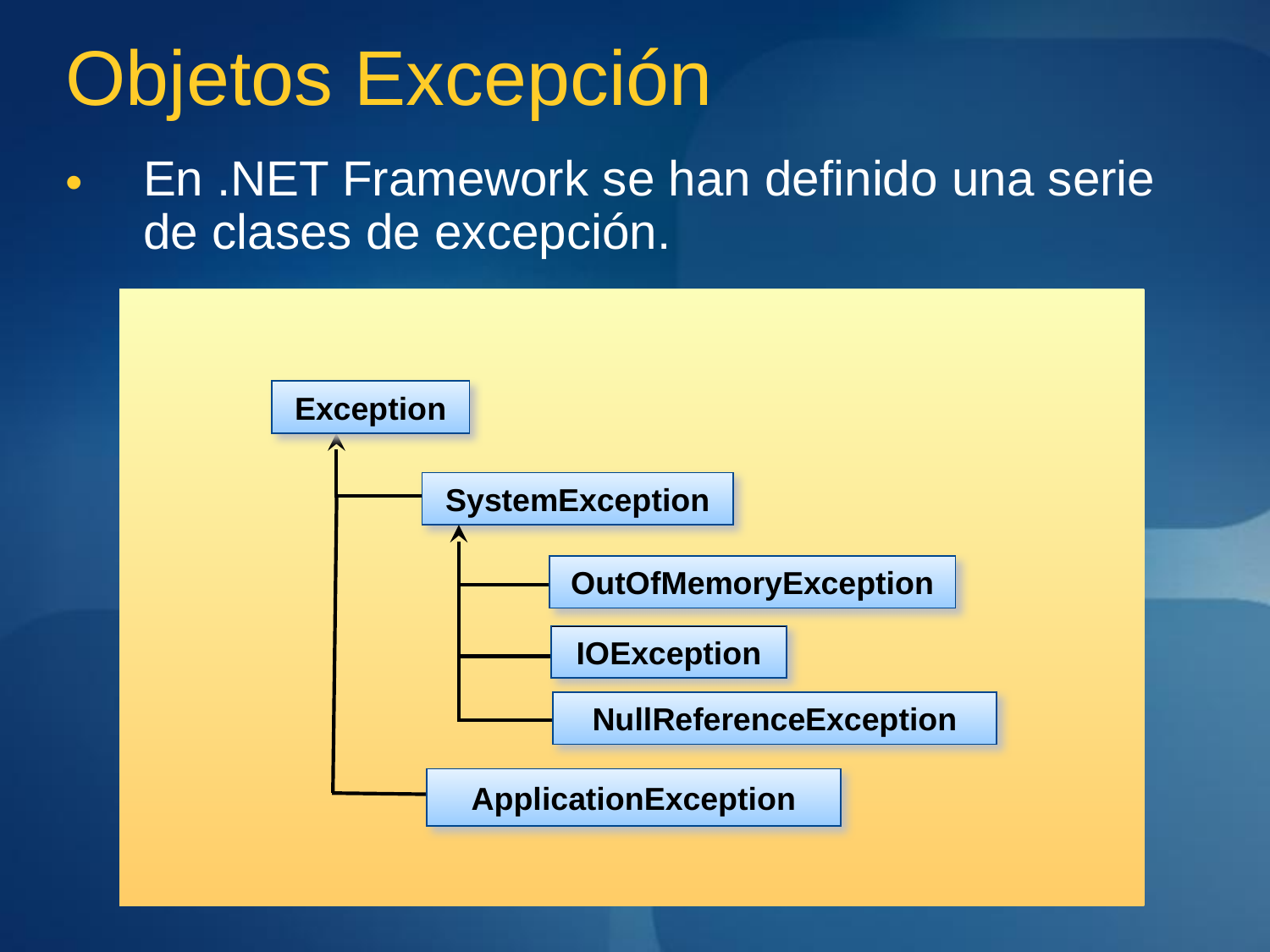

# Objetos Excepción
En .NET Framework se han definido una serie de clases de excepción.

Exception

SystemException
OutOfMemoryException

IOException
NullReferenceException
ApplicationException